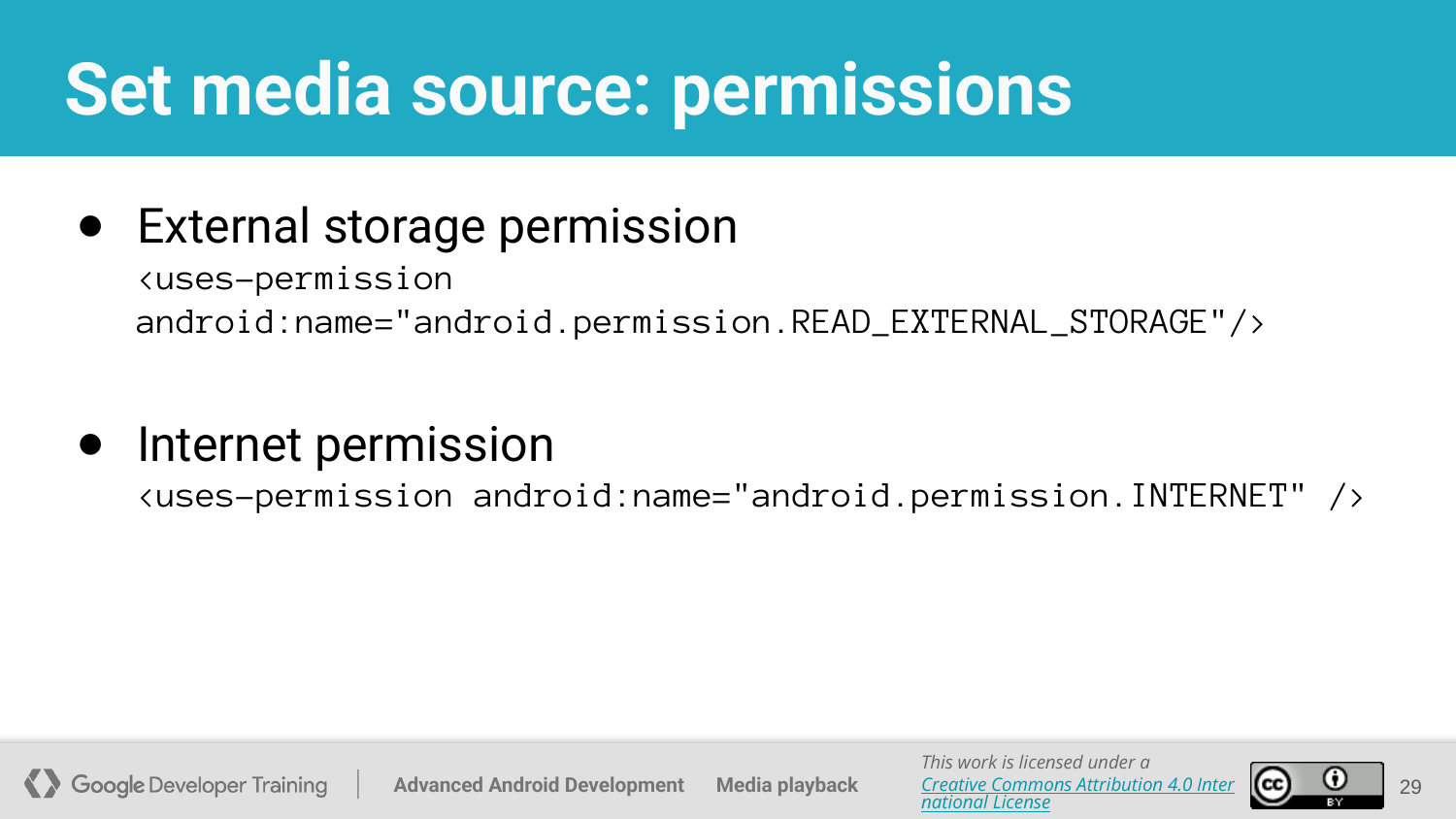

# Set media source: permissions
External storage permission
<uses-permission android:name="android.permission.READ_EXTERNAL_STORAGE"/>

Internet permission
<uses-permission android:name="android.permission.INTERNET" />

29